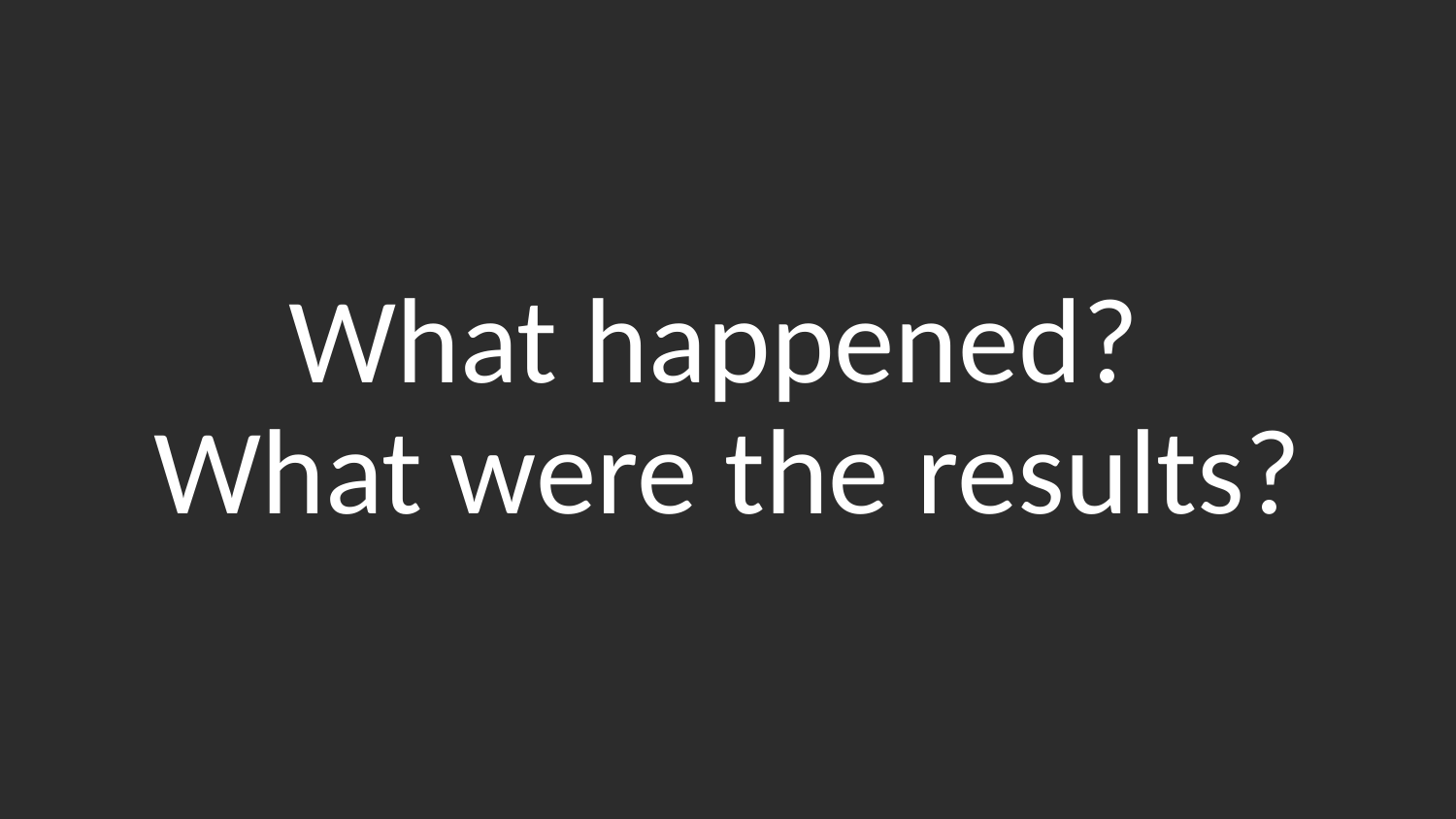

# What happened?
What were the results?